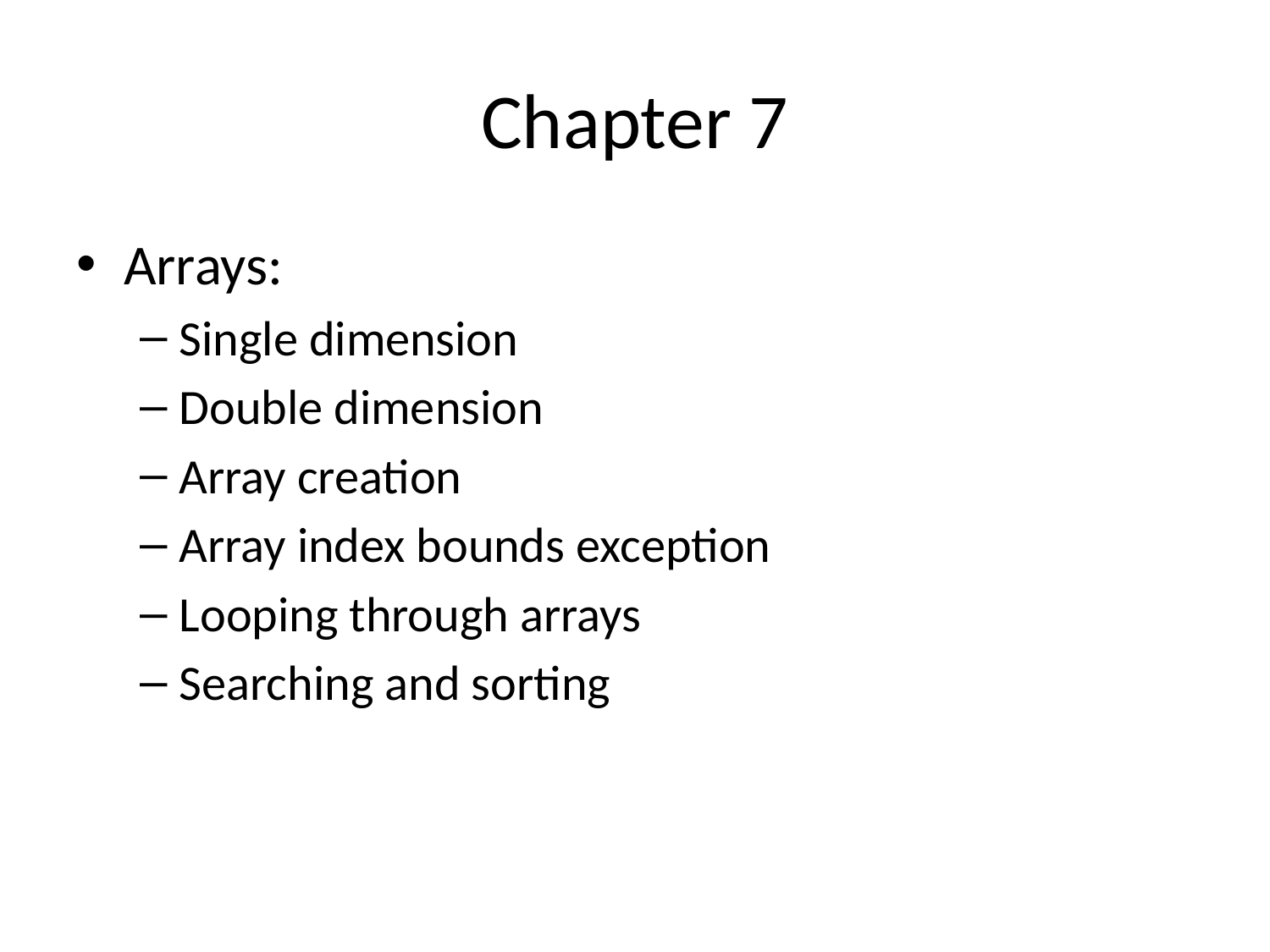

# Chapter 7
Arrays:
Single dimension
Double dimension
Array creation
Array index bounds exception
Looping through arrays
Searching and sorting